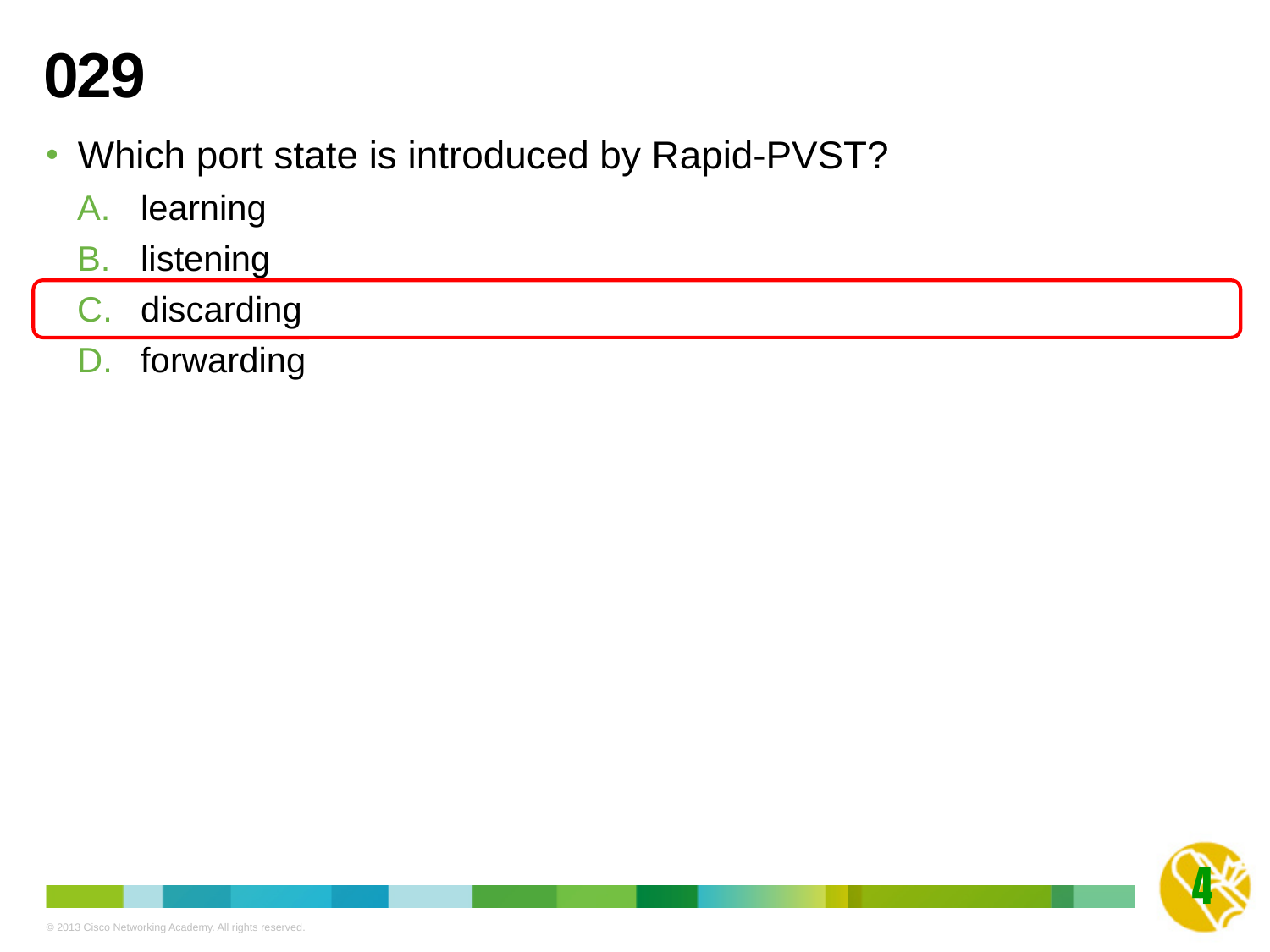

# 029
Which port state is introduced by Rapid-PVST?
learning
listening
discarding
forwarding